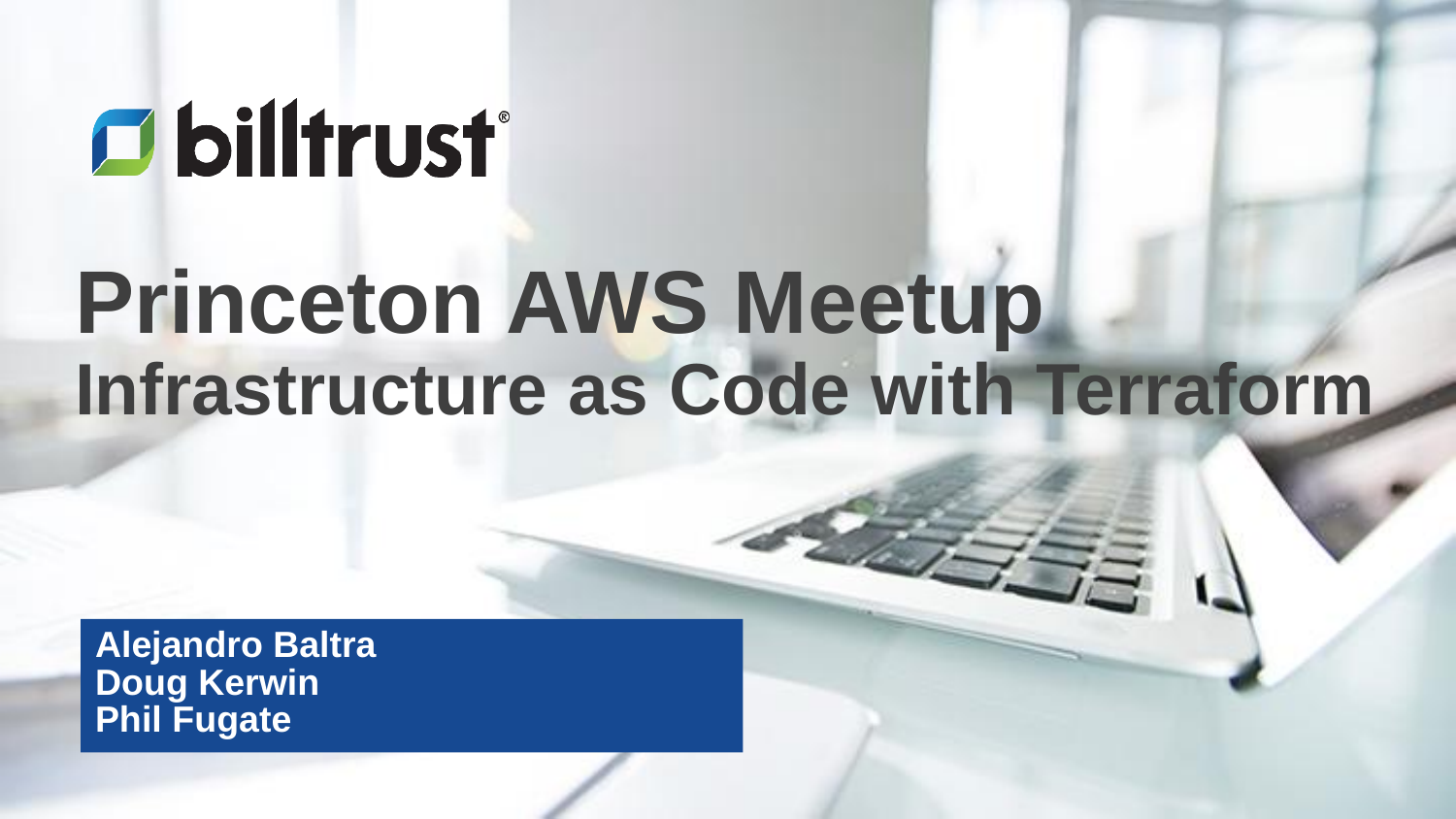

Princeton AWS Meetup
Infrastructure as Code with Terraform
Alejandro Baltra
Doug Kerwin
Phil Fugate